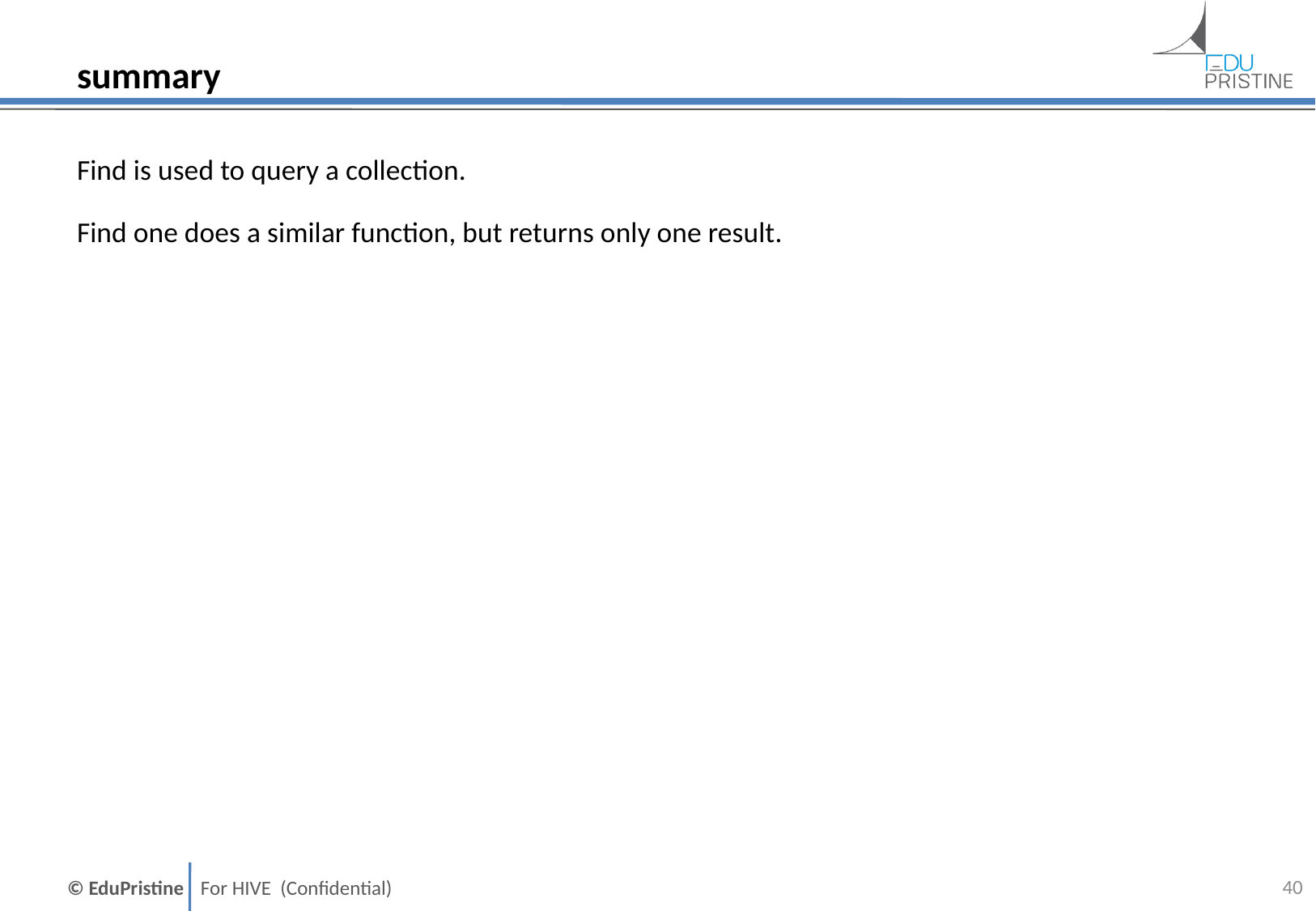

# summary
Find is used to query a collection.
Find one does a similar function, but returns only one result.
40